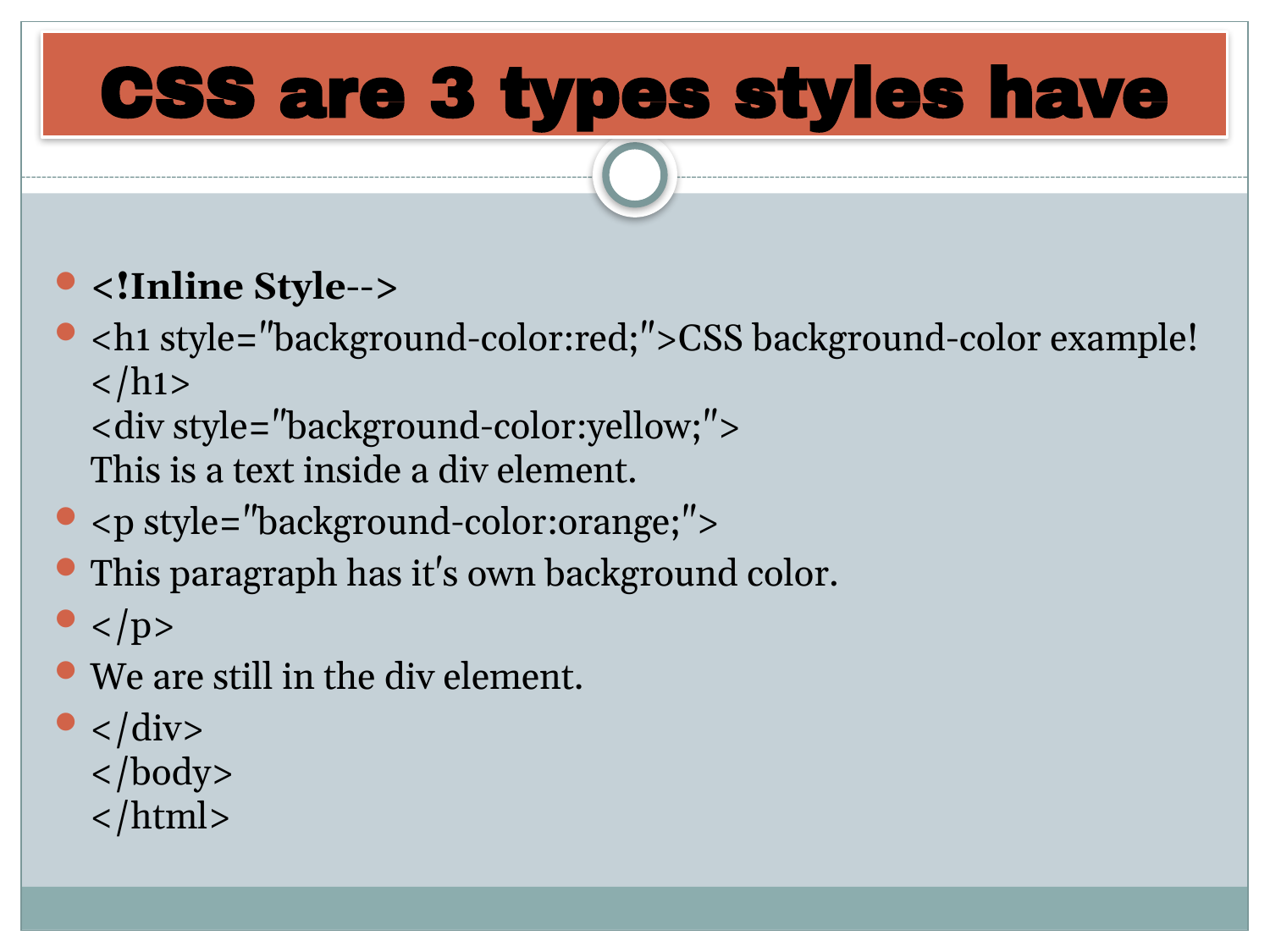

# CSS are 3 types styles have

<!Inline Style-->
<h1 style="background-color:red;">CSS background-color example!</h1>
<div style="background-color:yellow;">
This is a text inside a div element.
<p style="background-color:orange;">
This paragraph has it's own background color.
</p>
We are still in the div element.
</div>
</body>
</html>